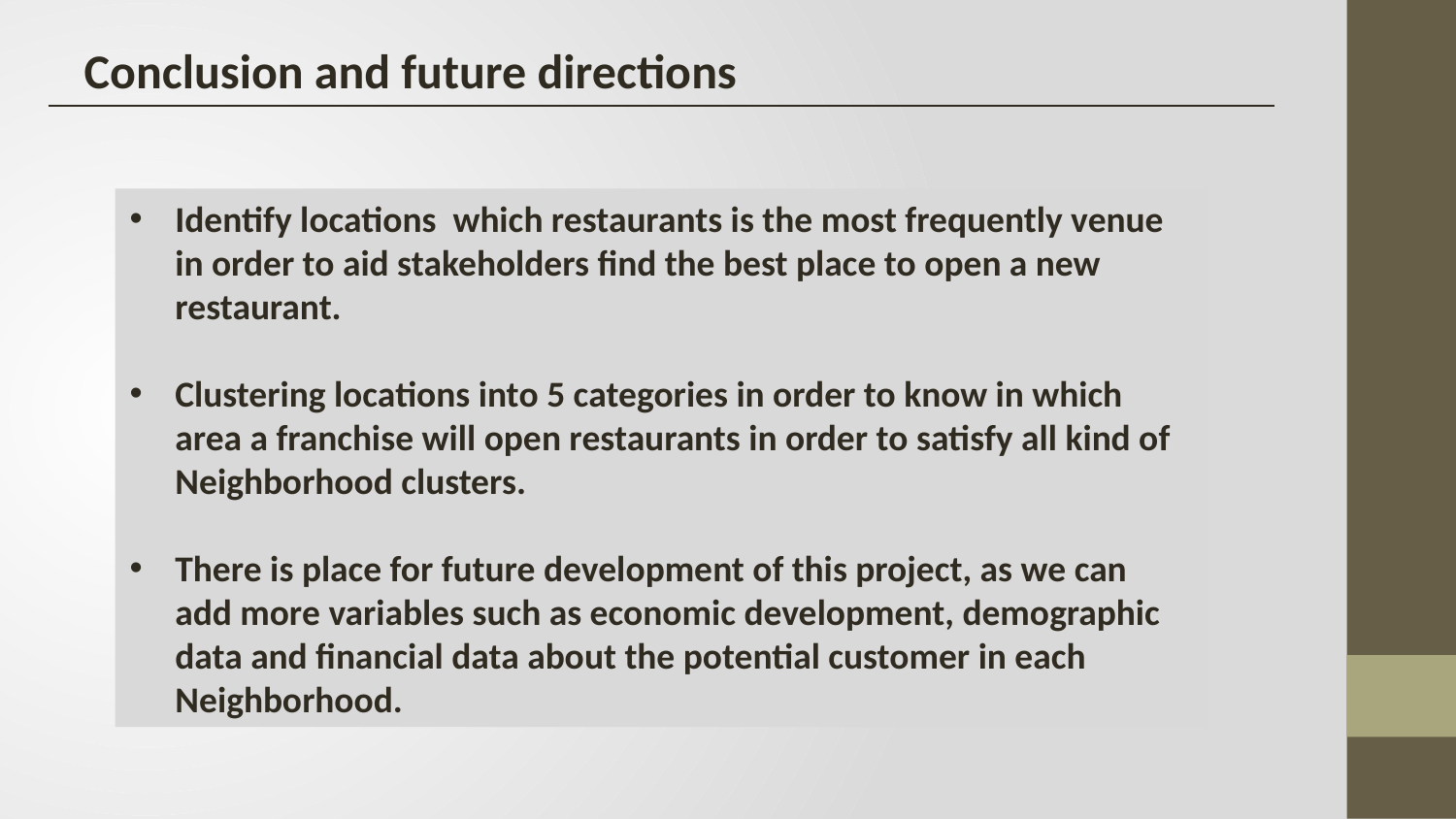

Conclusion and future directions
Identify locations  which restaurants is the most frequently venue in order to aid stakeholders find the best place to open a new restaurant.

Clustering locations into 5 categories in order to know in which area a franchise will open restaurants in order to satisfy all kind of Neighborhood clusters.

There is place for future development of this project, as we can add more variables such as economic development, demographic data and financial data about the potential customer in each Neighborhood.